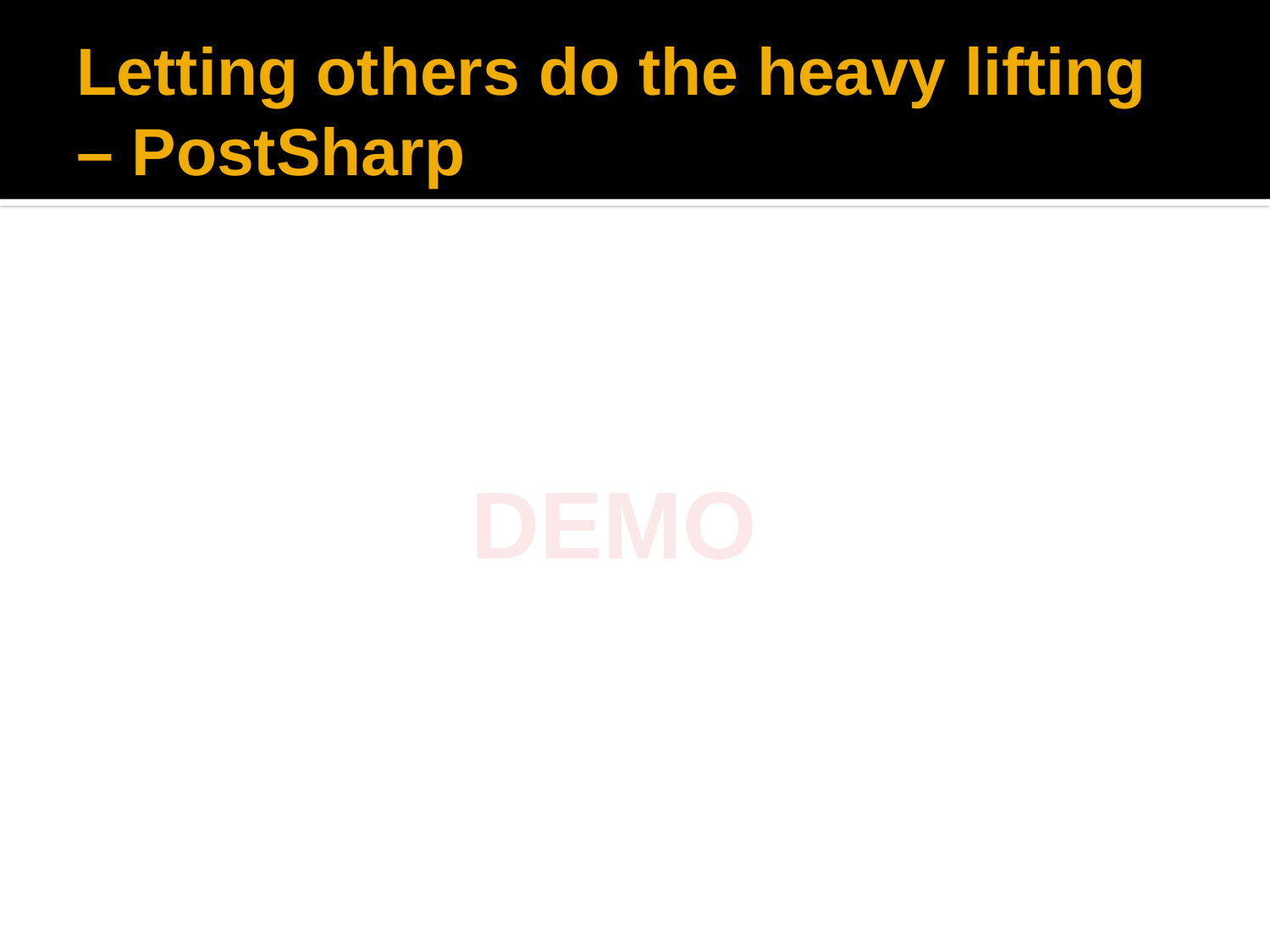

# Letting others do the heavy lifting – PostSharp
DEMO